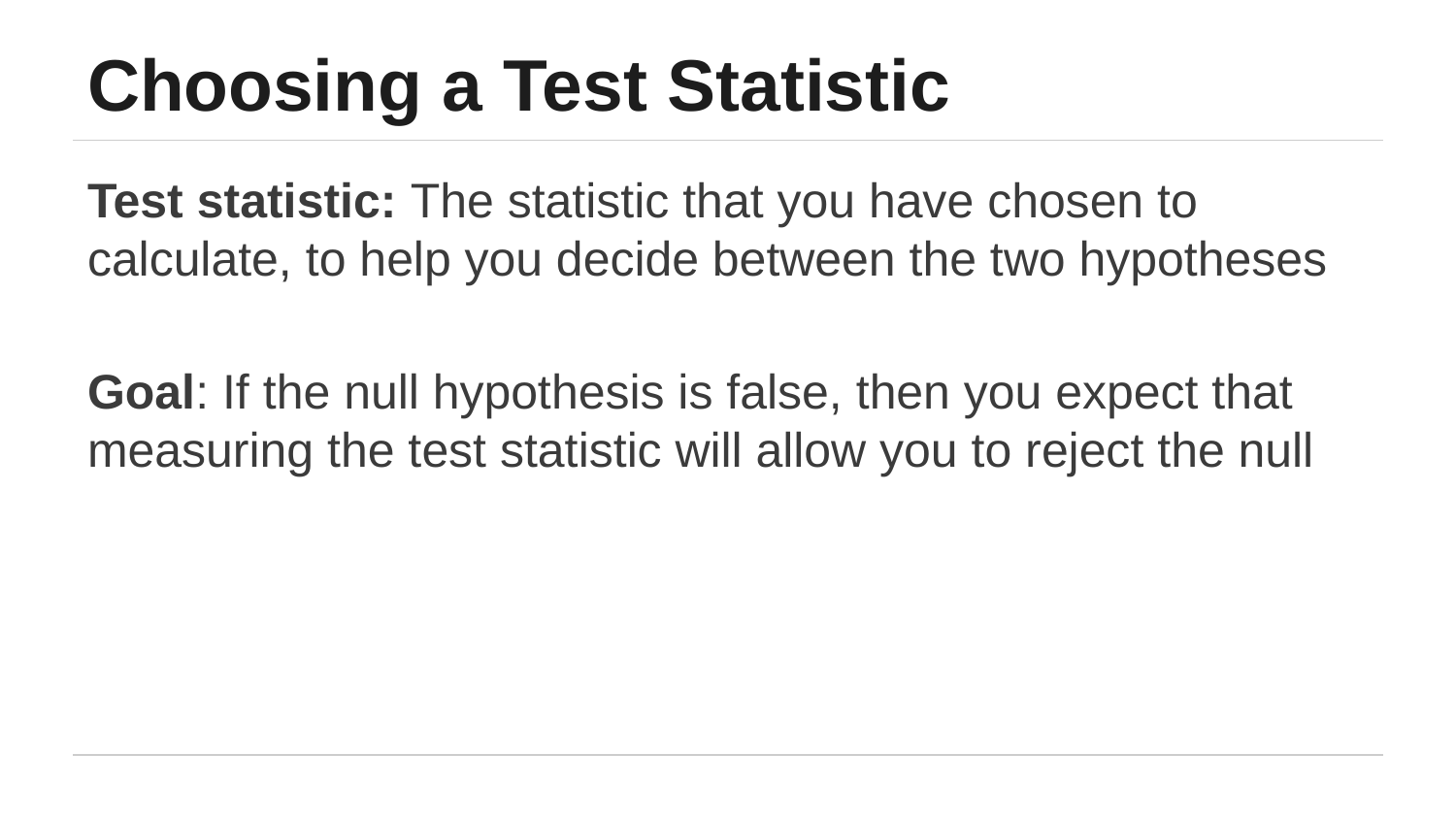

# Choosing a Test Statistic
Test statistic: The statistic that you have chosen to calculate, to help you decide between the two hypotheses

Goal: If the null hypothesis is false, then you expect that measuring the test statistic will allow you to reject the null